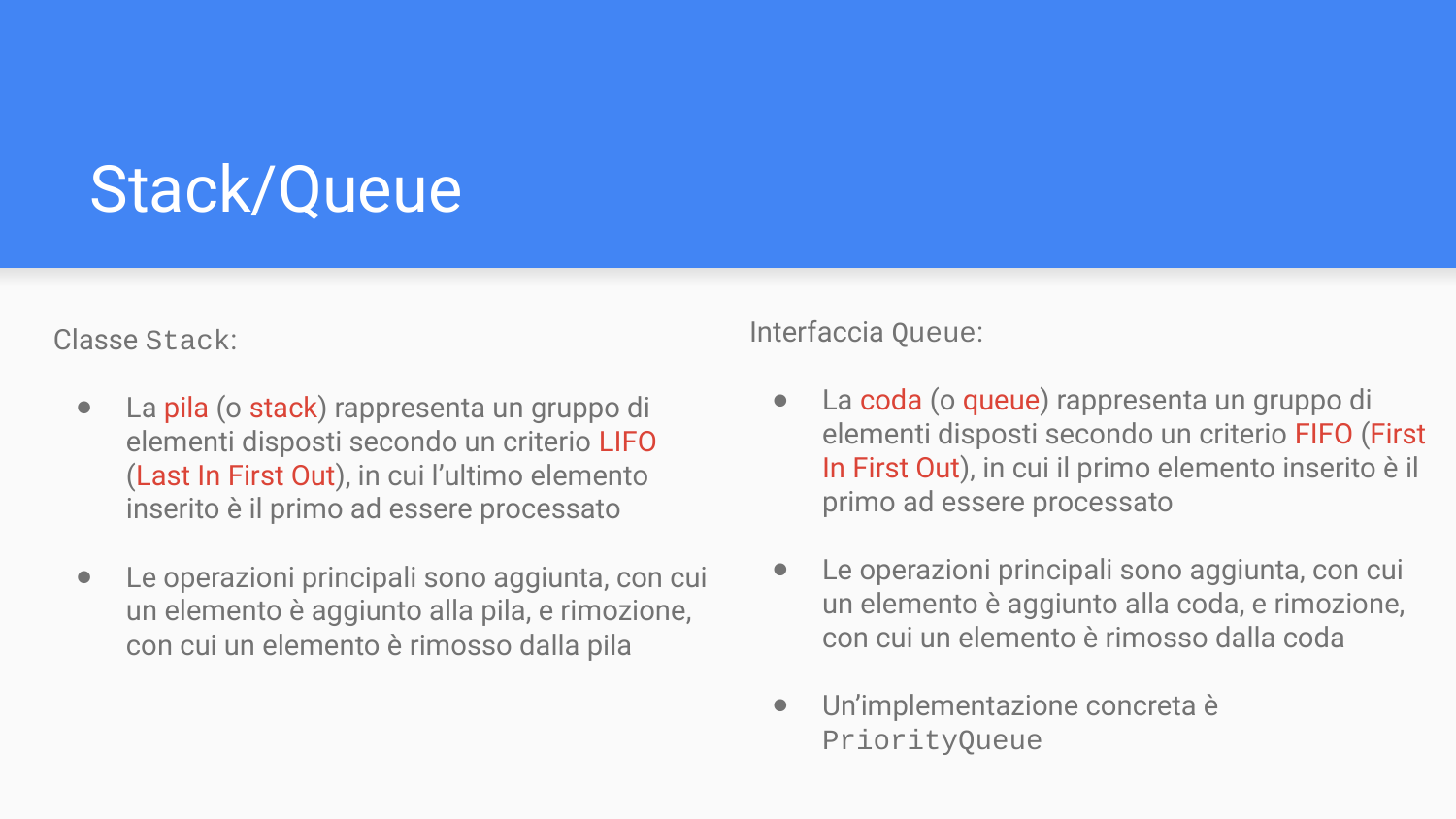

# Stack/Queue
Interfaccia Queue:

La coda (o queue) rappresenta un gruppo di elementi disposti secondo un criterio FIFO (First In First Out), in cui il primo elemento inserito è il primo ad essere processato

Le operazioni principali sono aggiunta, con cui un elemento è aggiunto alla coda, e rimozione, con cui un elemento è rimosso dalla coda

Un’implementazione concreta è PriorityQueue
Classe Stack:

La pila (o stack) rappresenta un gruppo di elementi disposti secondo un criterio LIFO (Last In First Out), in cui l’ultimo elemento inserito è il primo ad essere processato

Le operazioni principali sono aggiunta, con cui un elemento è aggiunto alla pila, e rimozione, con cui un elemento è rimosso dalla pila